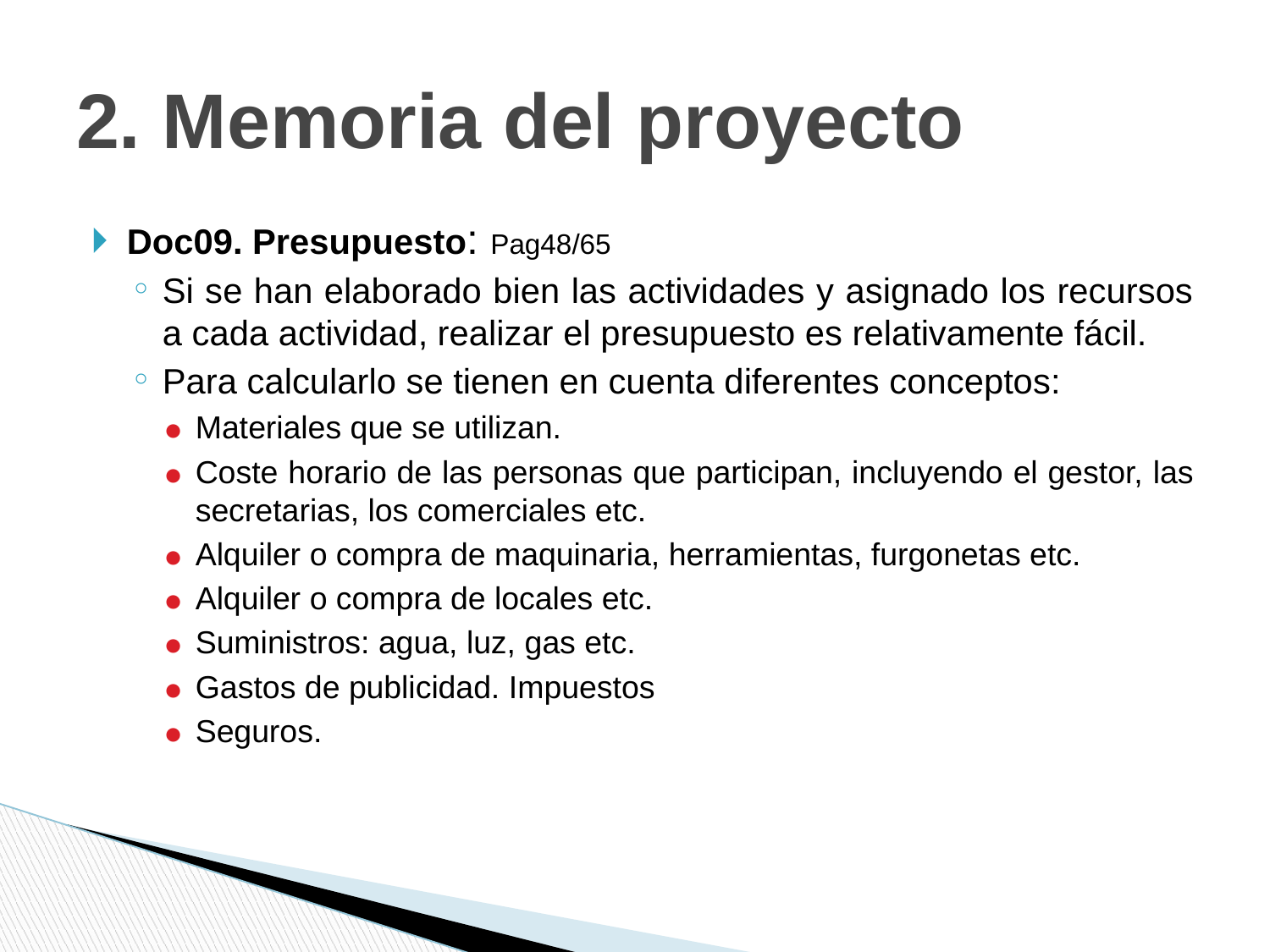

# 2. Memoria del proyecto
Doc09. Presupuesto: Pag48/65
Si se han elaborado bien las actividades y asignado los recursos a cada actividad, realizar el presupuesto es relativamente fácil.
Para calcularlo se tienen en cuenta diferentes conceptos:
Materiales que se utilizan.
Coste horario de las personas que participan, incluyendo el gestor, las secretarias, los comerciales etc.
Alquiler o compra de maquinaria, herramientas, furgonetas etc.
Alquiler o compra de locales etc.
Suministros: agua, luz, gas etc.
Gastos de publicidad. Impuestos
Seguros.